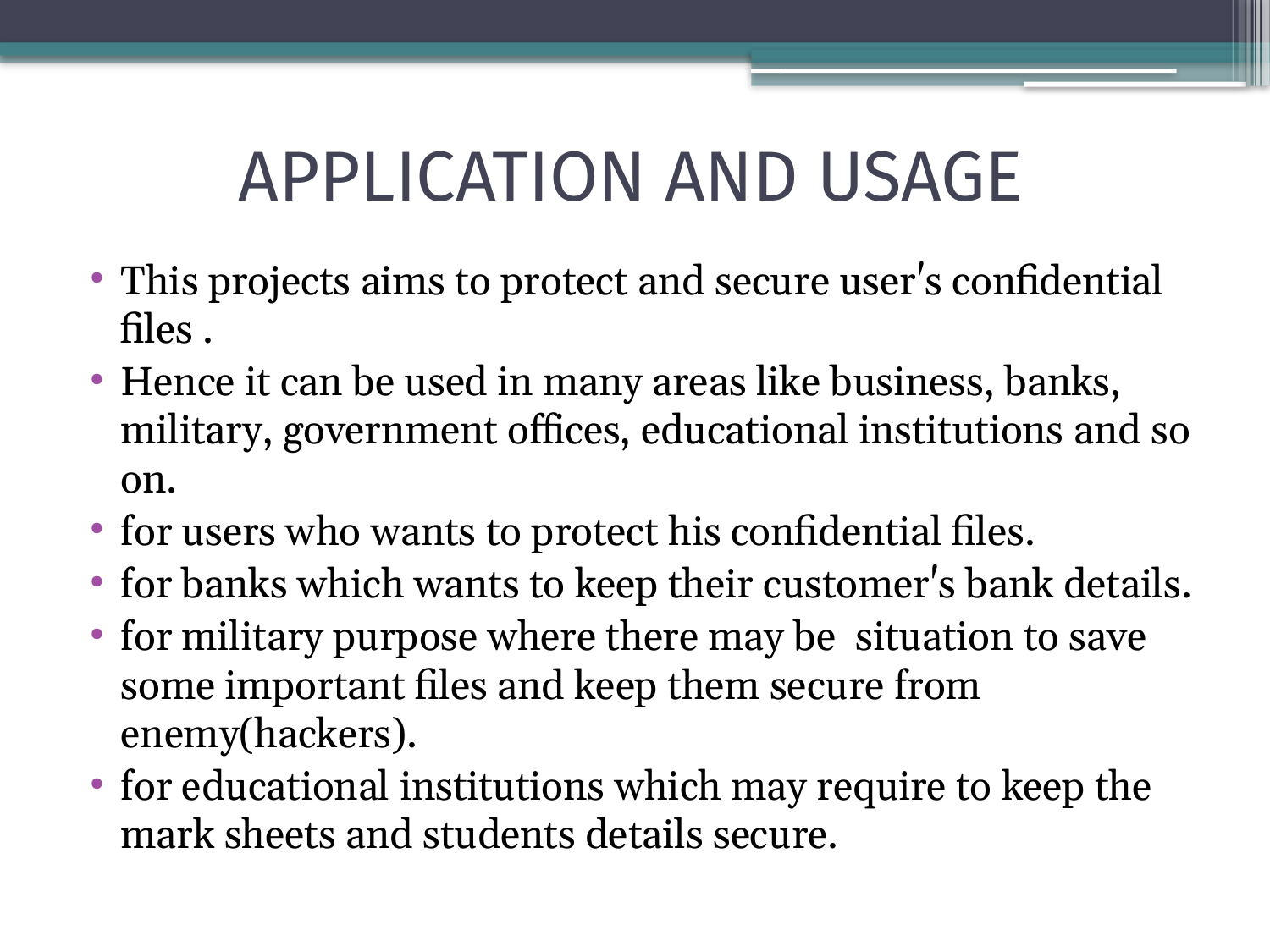

# APPLICATION AND USAGE
This projects aims to protect and secure user's confidential files .
Hence it can be used in many areas like business, banks, military, government offices, educational institutions and so on.
for users who wants to protect his confidential files.
for banks which wants to keep their customer's bank details.
for military purpose where there may be  situation to save some important files and keep them secure from enemy(hackers).
for educational institutions which may require to keep the mark sheets and students details secure.